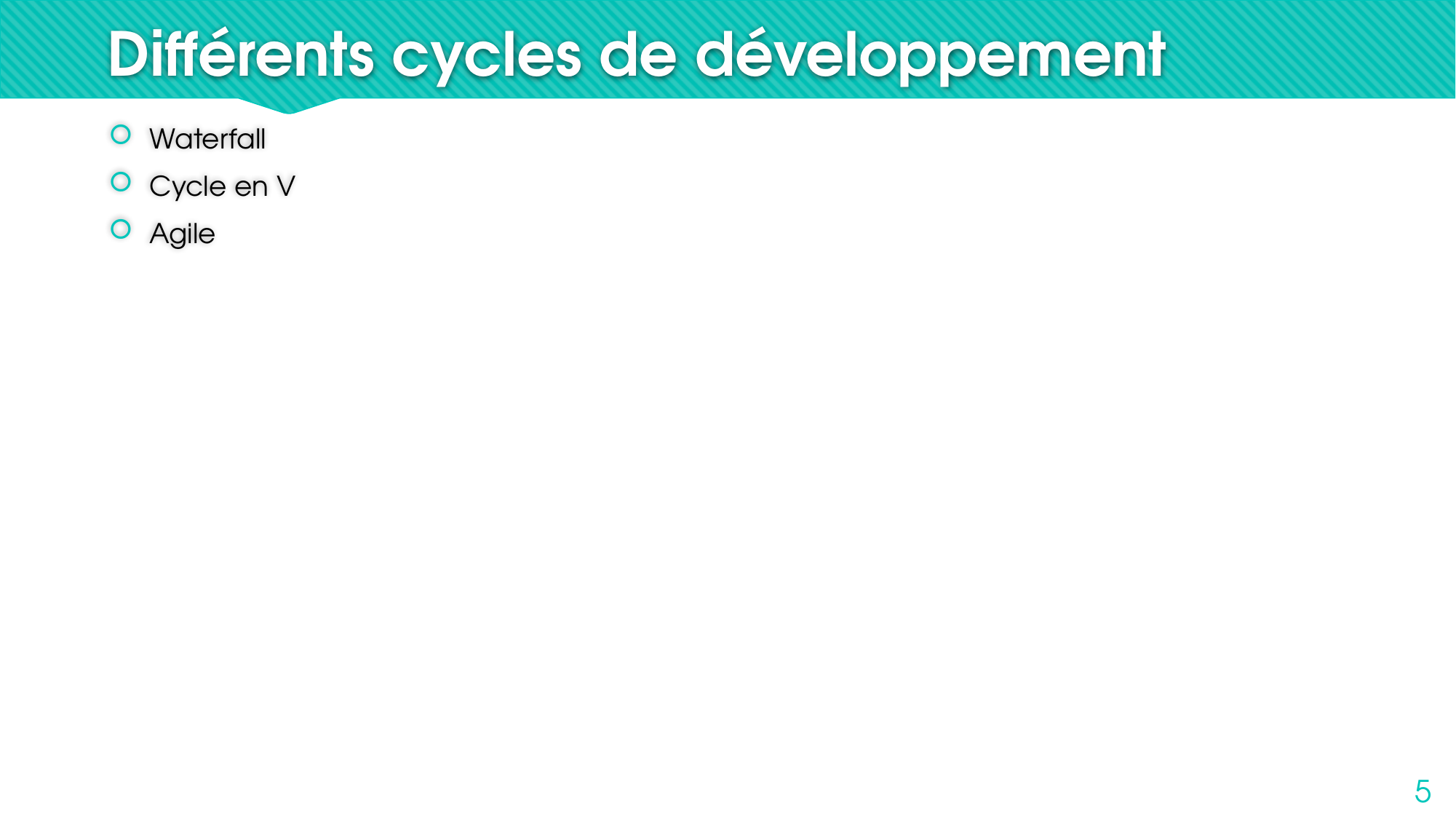

# Différents cycles de développement
Waterfall
Cycle en V
Agile
5